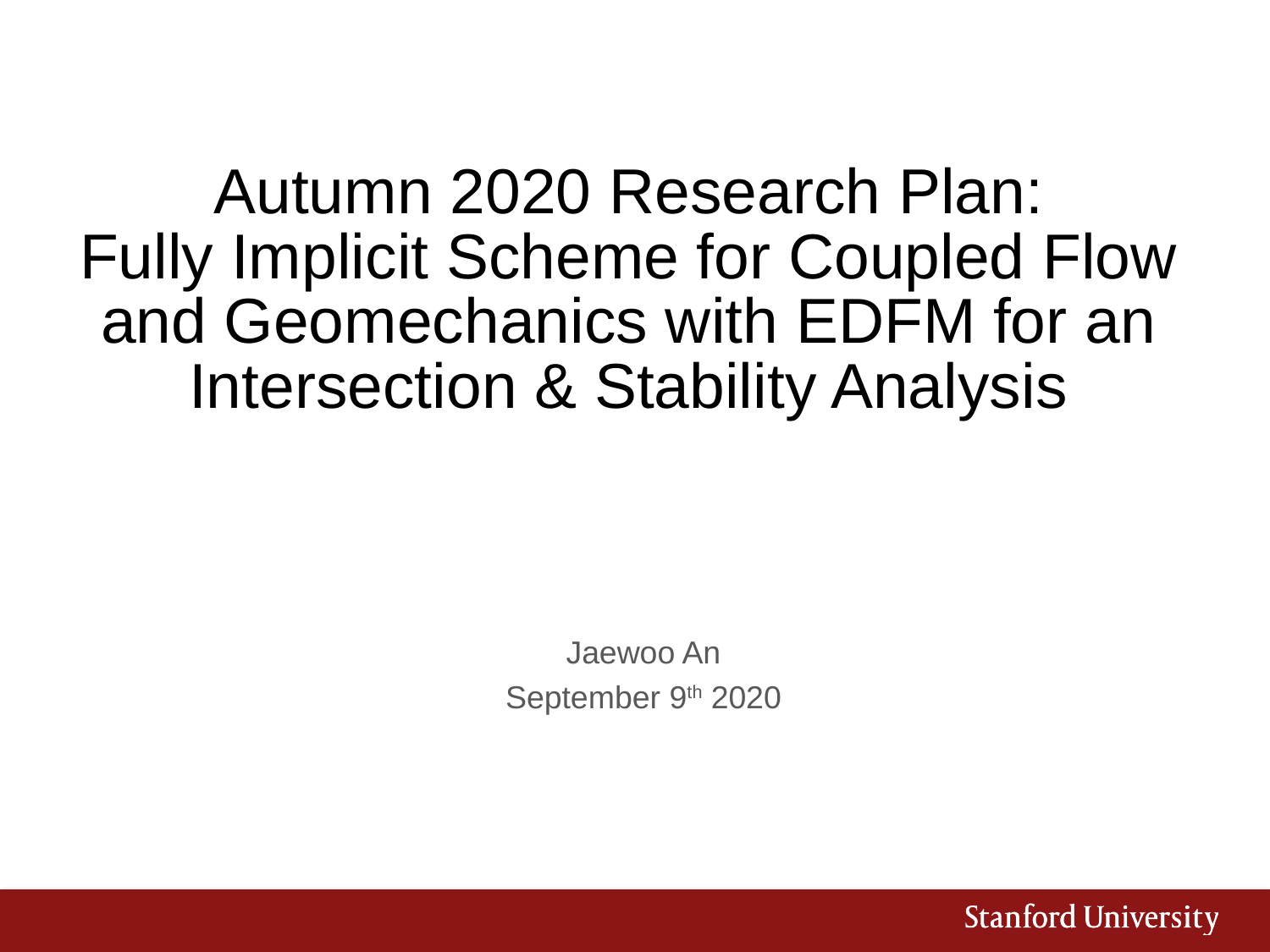

# Autumn 2020 Research Plan: Fully Implicit Scheme for Coupled Flow and Geomechanics with EDFM for an Intersection & Stability Analysis
Jaewoo An
September 9th 2020